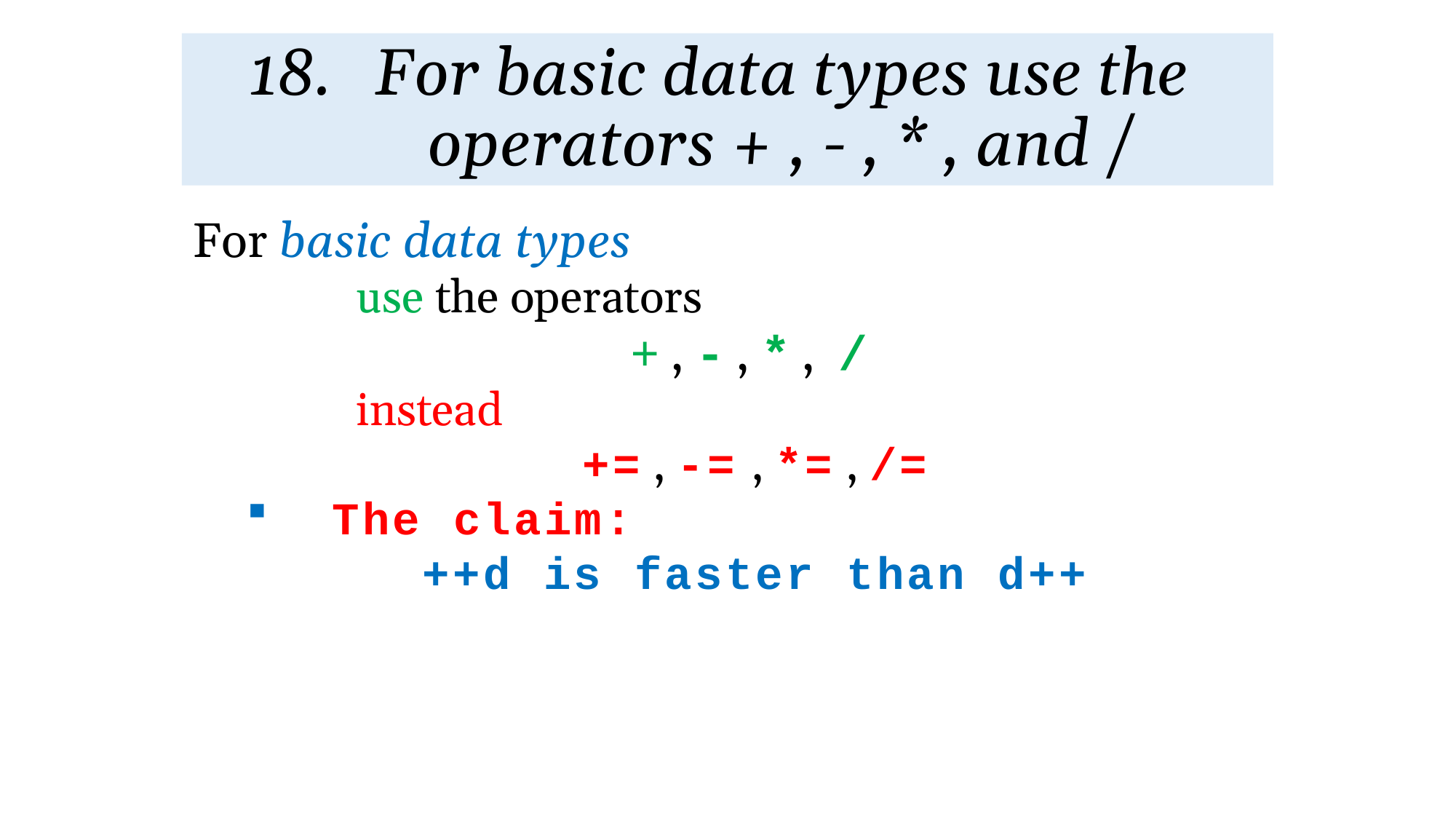

# For basic data types use the operators + , - , * , and /
For basic data types
	use the operators
+ , - , * ,  /
	instead
+= , -= , *= , /=
 The claim:
++d is faster than d++